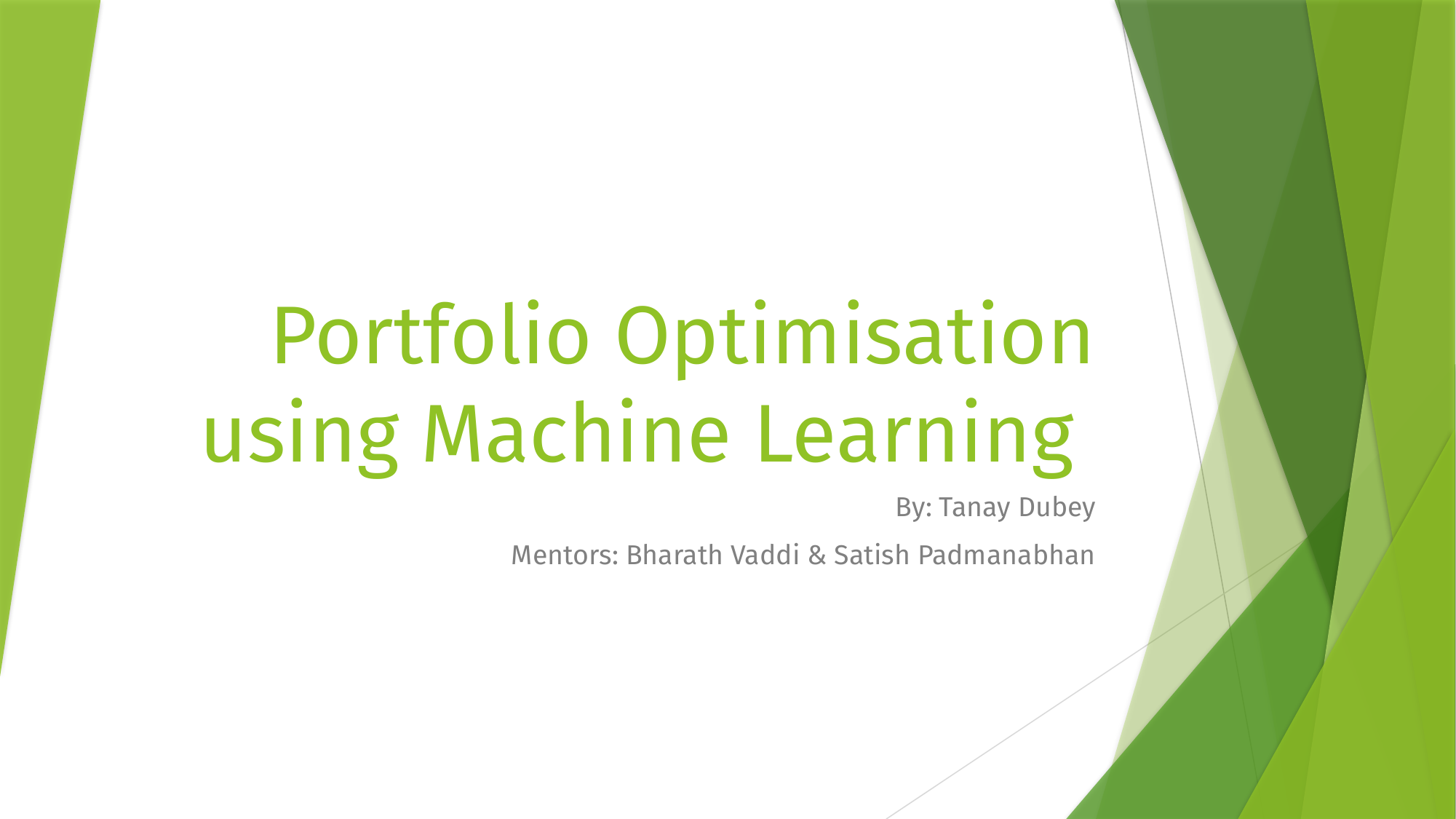

# Portfolio Optimisation using Machine Learning
By: Tanay Dubey
Mentors: Bharath Vaddi & Satish Padmanabhan